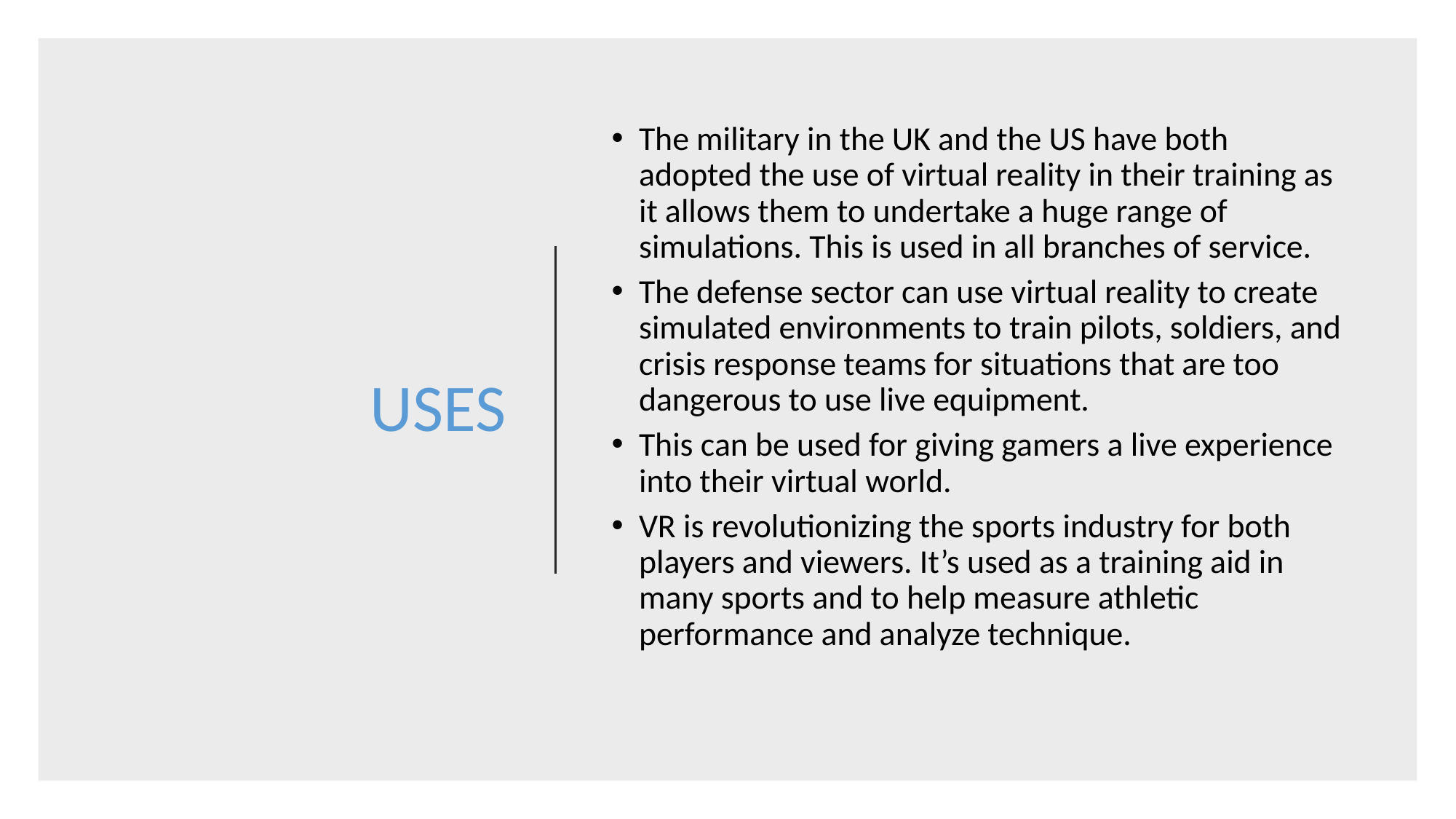

USES
The military in the UK and the US have both adopted the use of virtual reality in their training as it allows them to undertake a huge range of simulations. This is used in all branches of service.
The defense sector can use virtual reality to create simulated environments to train pilots, soldiers, and crisis response teams for situations that are too dangerous to use live equipment.
This can be used for giving gamers a live experience into their virtual world.
VR is revolutionizing the sports industry for both players and viewers. It’s used as a training aid in many sports and to help measure athletic performance and analyze technique.